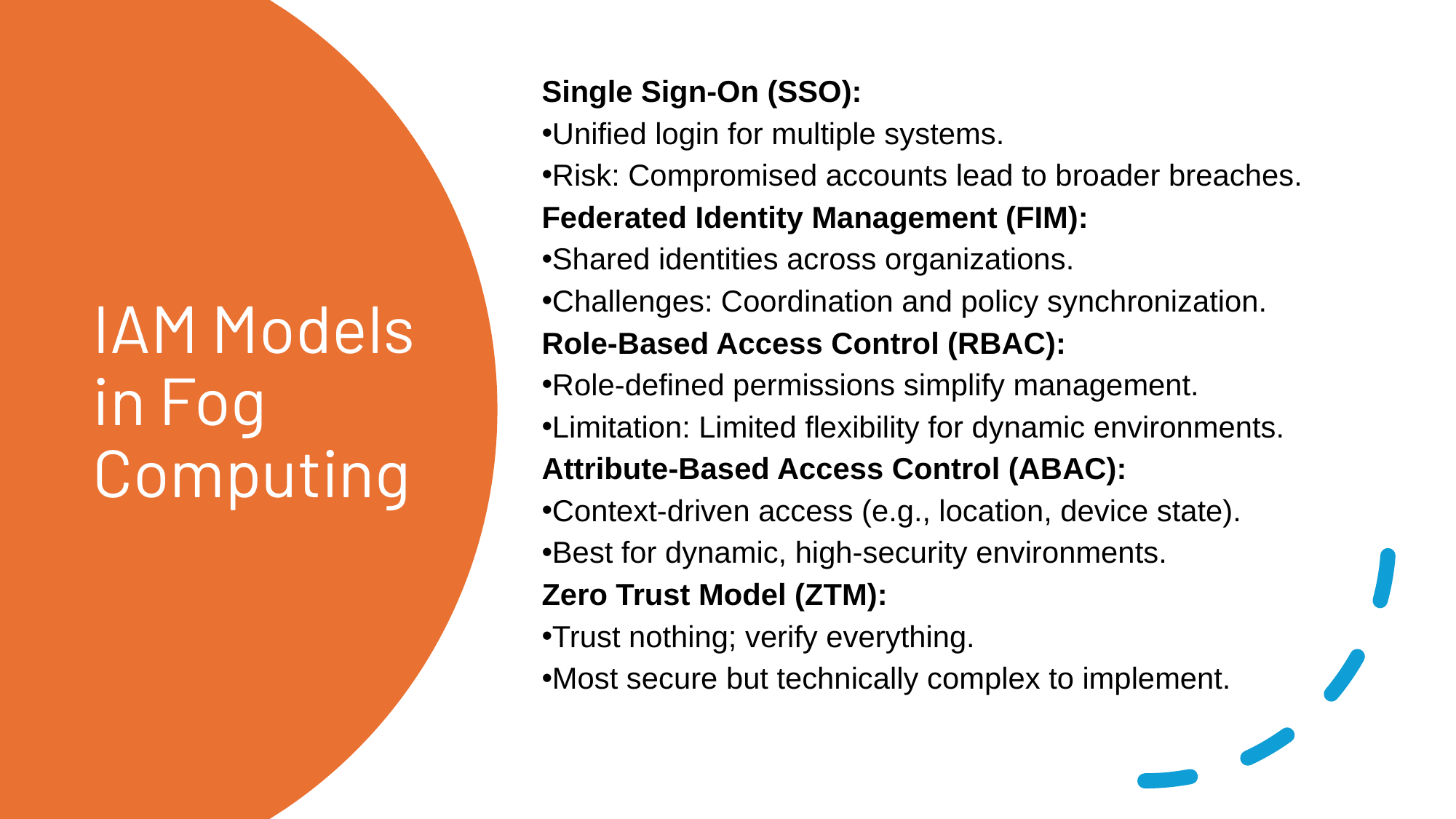

Single Sign-On (SSO):
Unified login for multiple systems.
Risk: Compromised accounts lead to broader breaches.
Federated Identity Management (FIM):
Shared identities across organizations.
Challenges: Coordination and policy synchronization.
Role-Based Access Control (RBAC):
Role-defined permissions simplify management.
Limitation: Limited flexibility for dynamic environments.
Attribute-Based Access Control (ABAC):
Context-driven access (e.g., location, device state).
Best for dynamic, high-security environments.
Zero Trust Model (ZTM):
Trust nothing; verify everything.
Most secure but technically complex to implement.

# IAM Models in Fog Computing